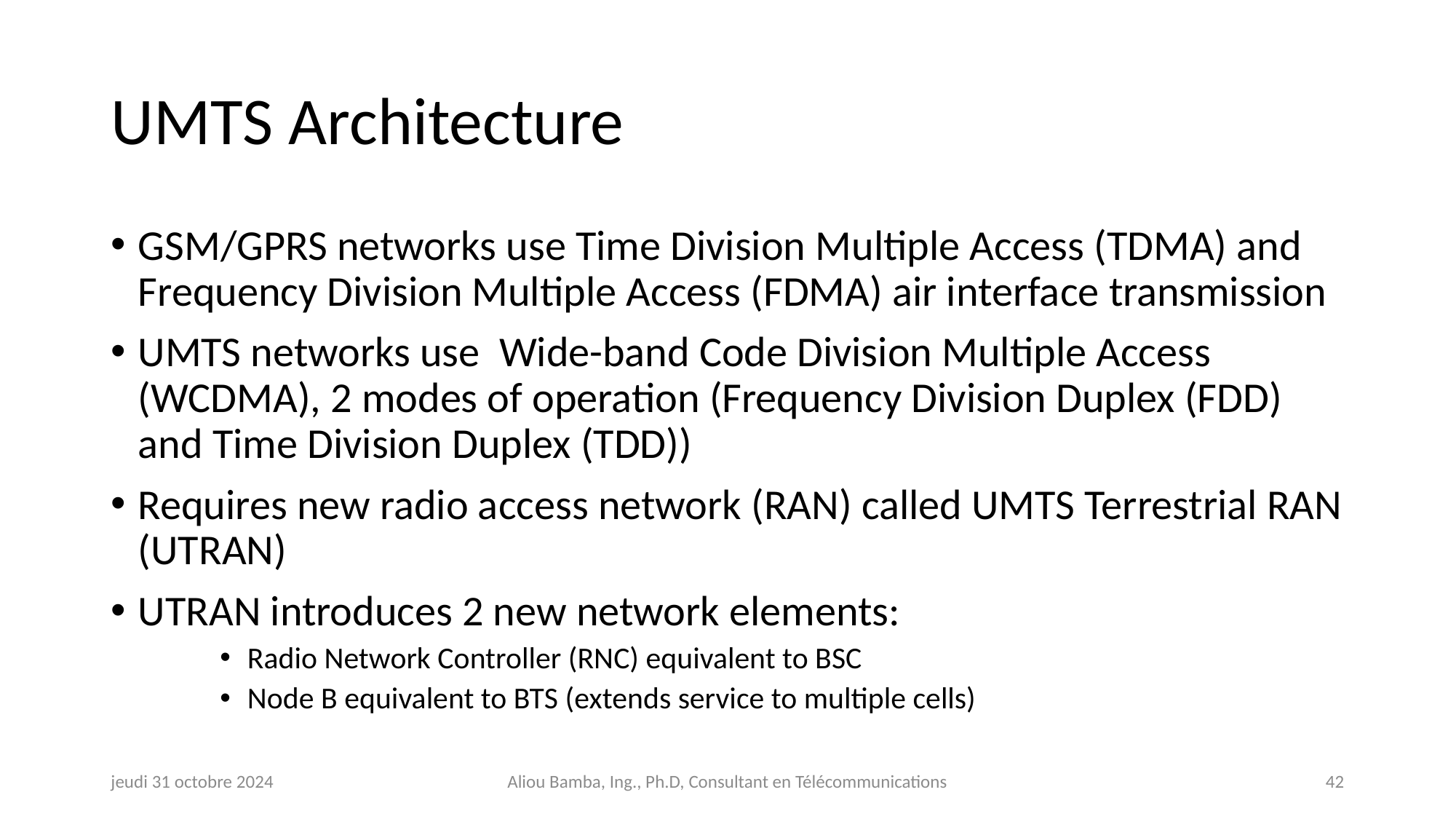

# UMTS Architecture
GSM/GPRS networks use Time Division Multiple Access (TDMA) and Frequency Division Multiple Access (FDMA) air interface transmission
UMTS networks use  Wide-band Code Division Multiple Access (WCDMA), 2 modes of operation (Frequency Division Duplex (FDD) and Time Division Duplex (TDD))
Requires new radio access network (RAN) called UMTS Terrestrial RAN (UTRAN)
UTRAN introduces 2 new network elements:
Radio Network Controller (RNC) equivalent to BSC
Node B equivalent to BTS (extends service to multiple cells)
jeudi 31 octobre 2024
Aliou Bamba, Ing., Ph.D, Consultant en Télécommunications
42